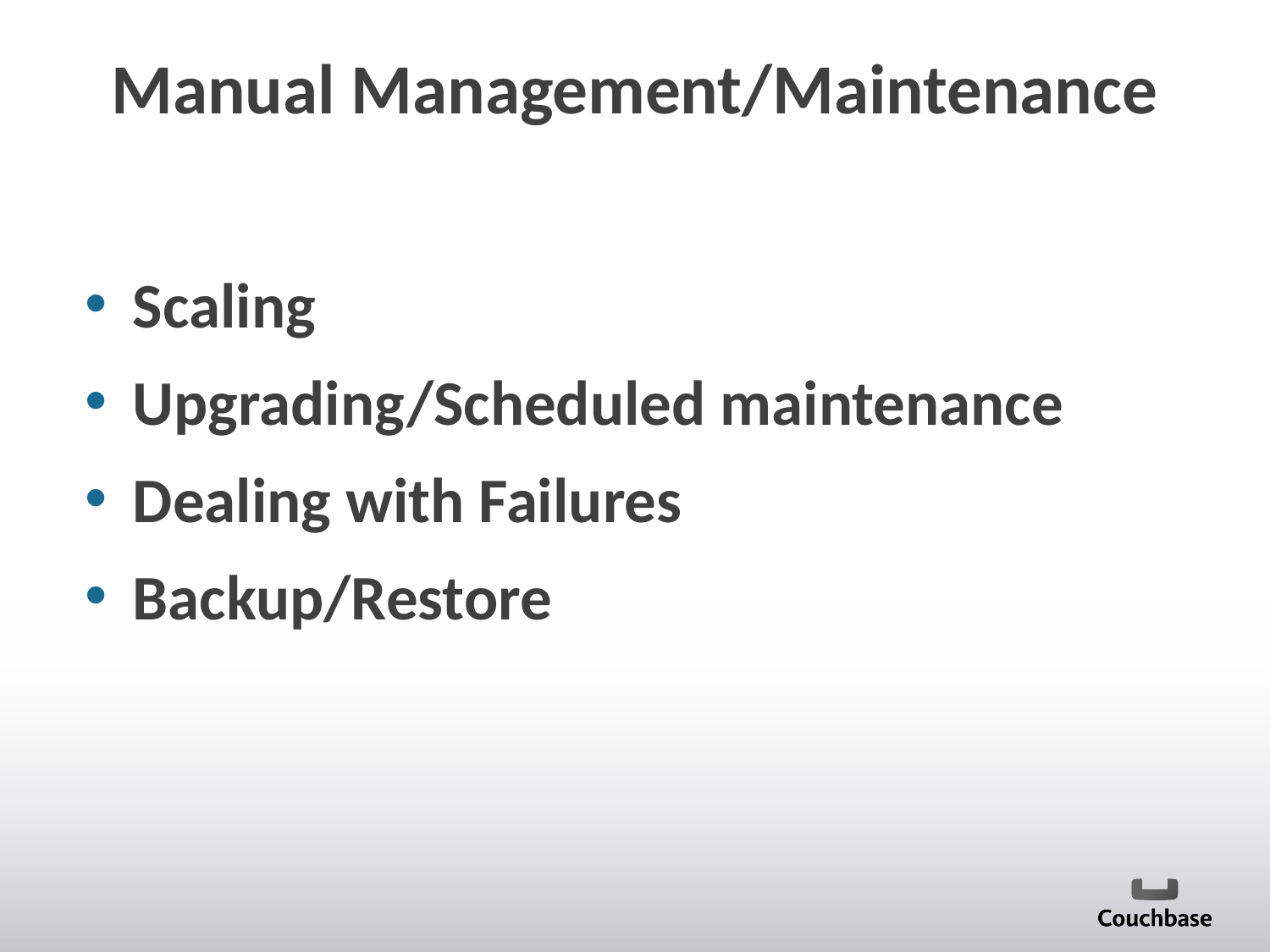

# Manual Management/Maintenance
Scaling
Upgrading/Scheduled maintenance
Dealing with Failures
Backup/Restore